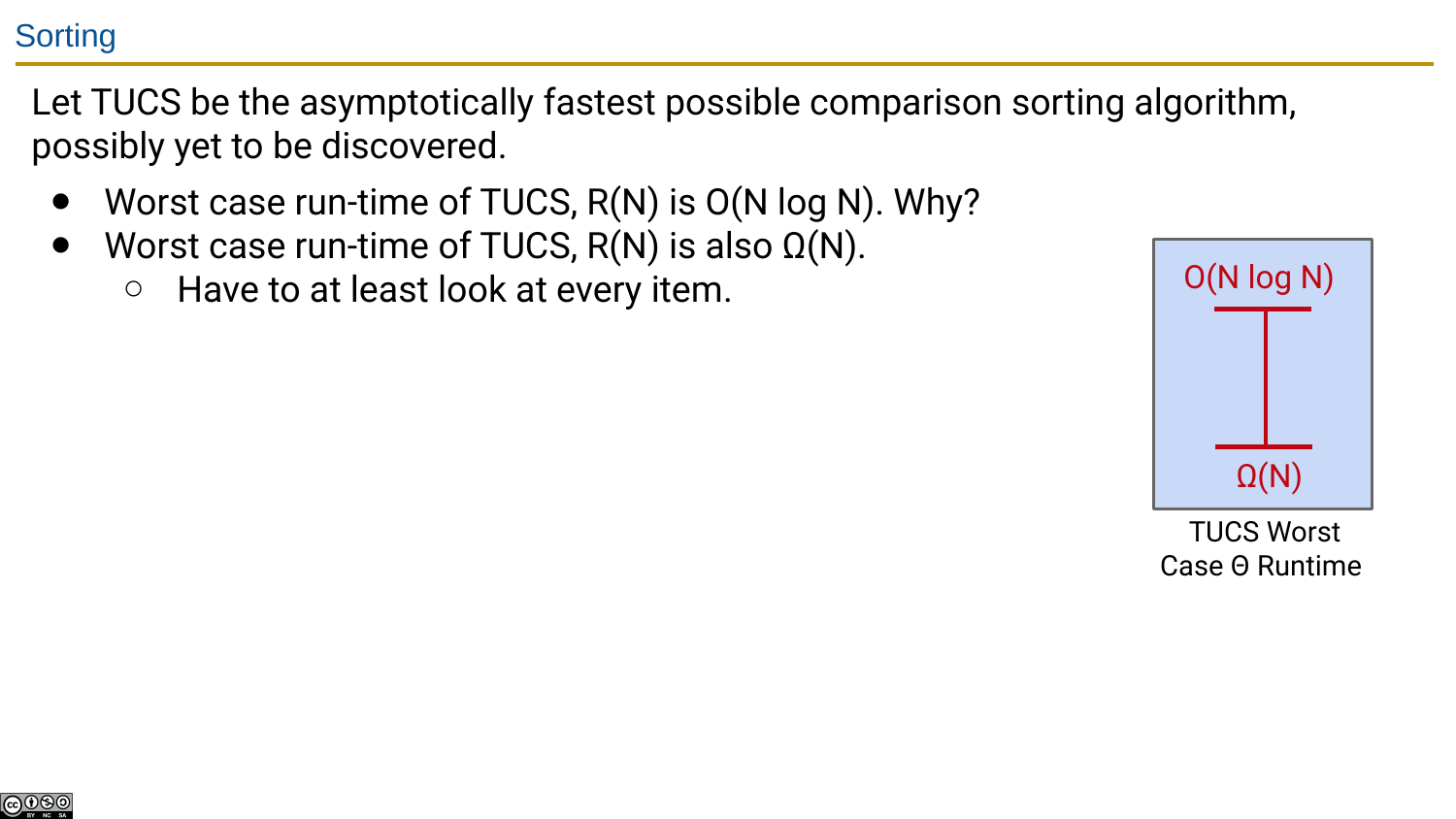

# Sorting
Let TUCS be the asymptotically fastest possible comparison sorting algorithm, possibly yet to be discovered.
Worst case run-time of TUCS, R(N) is O(N log N). Why?
Worst case run-time of TUCS, R(N) is also Ω(N).
Have to at least look at every item.
O(N log N)

Ω(N)
TUCS Worst
 Case Θ Runtime